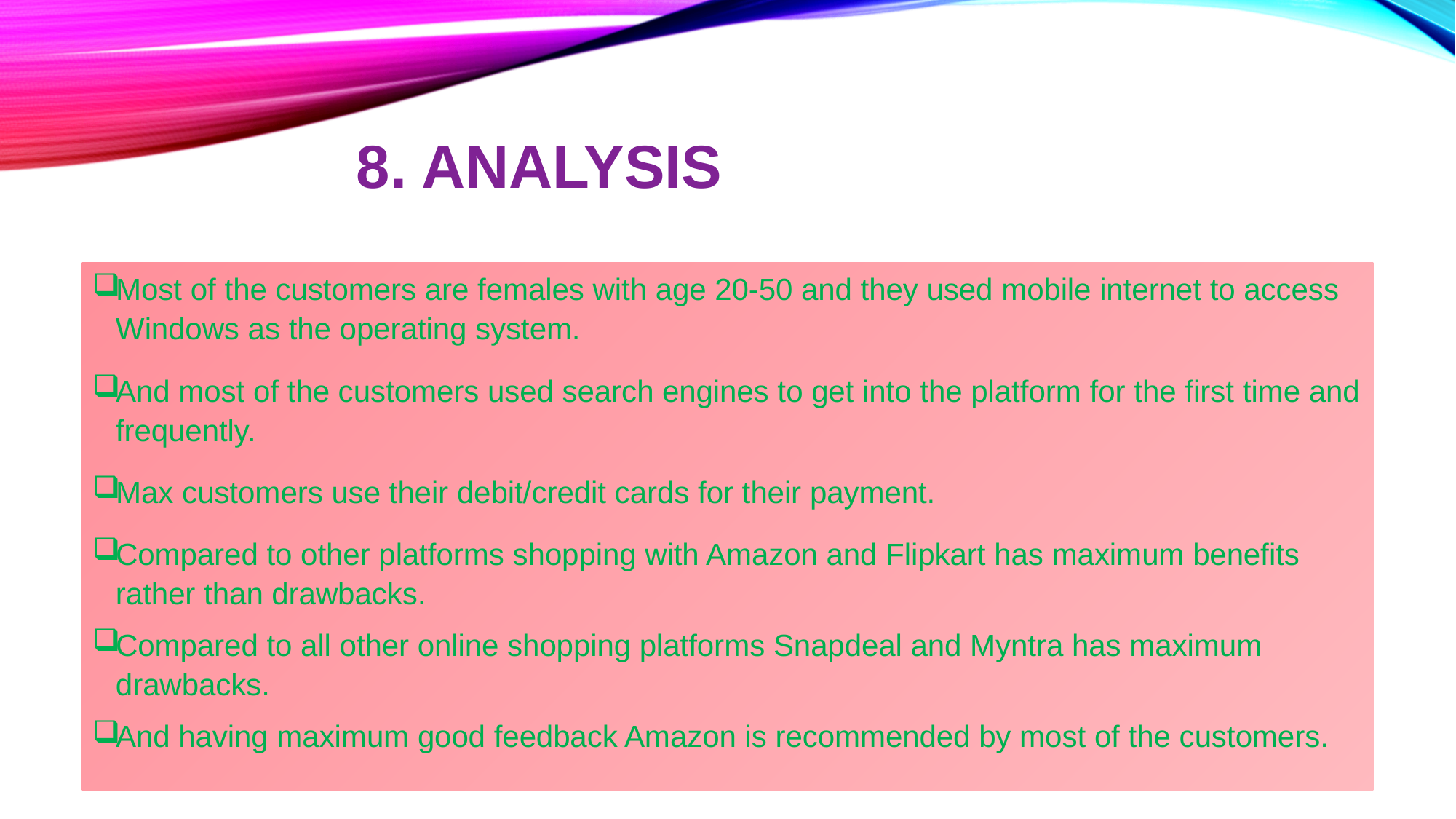

# 8. Analysis
Most of the customers are females with age 20-50 and they used mobile internet to access Windows as the operating system.
And most of the customers used search engines to get into the platform for the first time and frequently.
Max customers use their debit/credit cards for their payment.
Compared to other platforms shopping with Amazon and Flipkart has maximum benefits rather than drawbacks.
Compared to all other online shopping platforms Snapdeal and Myntra has maximum drawbacks.
And having maximum good feedback Amazon is recommended by most of the customers.